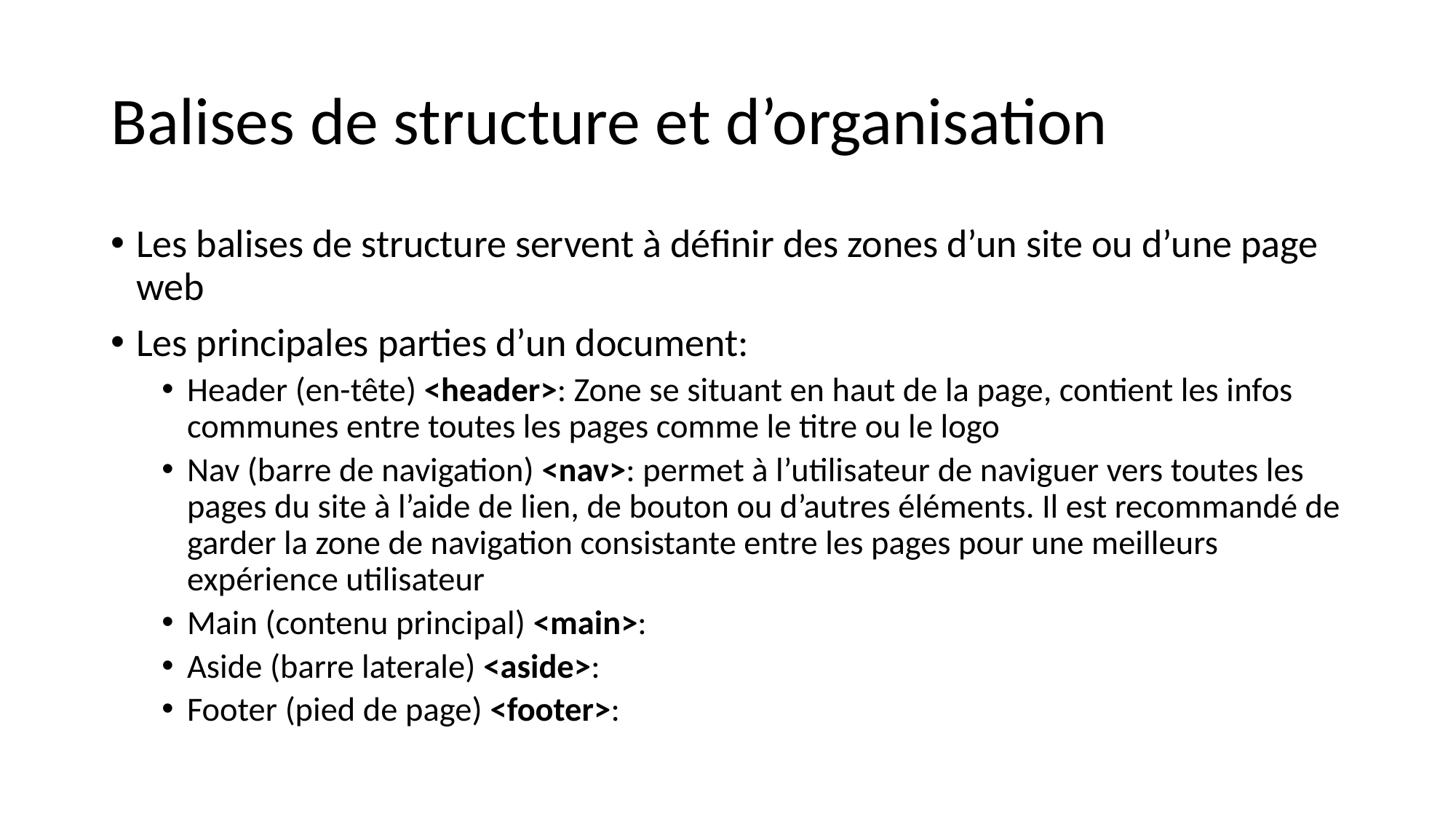

# Balises de structure et d’organisation
Les balises de structure servent à définir des zones d’un site ou d’une page web
Les principales parties d’un document:
Header (en-tête) <header>: Zone se situant en haut de la page, contient les infos communes entre toutes les pages comme le titre ou le logo
Nav (barre de navigation) <nav>: permet à l’utilisateur de naviguer vers toutes les pages du site à l’aide de lien, de bouton ou d’autres éléments. Il est recommandé de garder la zone de navigation consistante entre les pages pour une meilleurs expérience utilisateur
Main (contenu principal) <main>:
Aside (barre laterale) <aside>:
Footer (pied de page) <footer>: